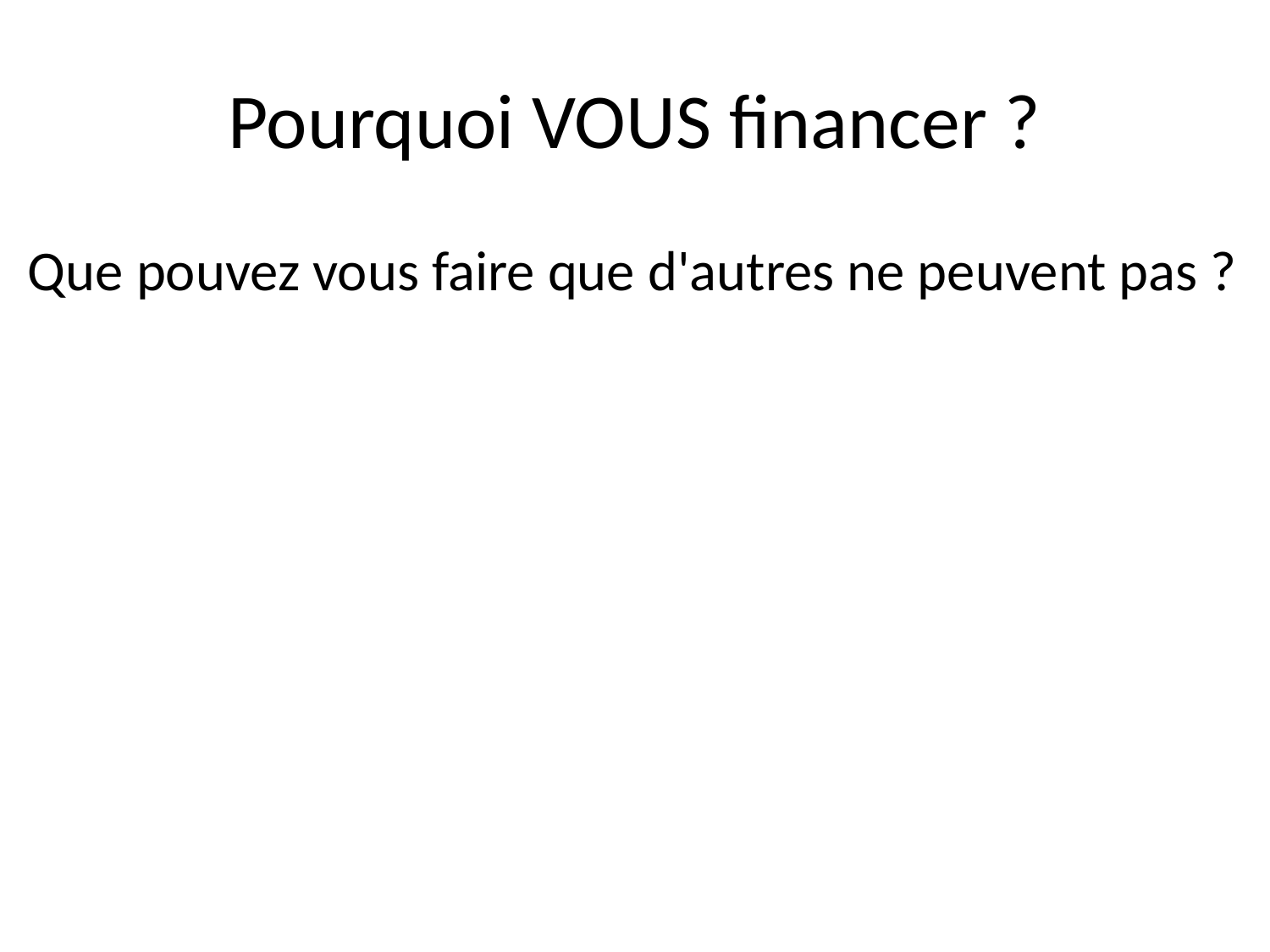

# Pourquoi VOUS financer ?
Que pouvez vous faire que d'autres ne peuvent pas ?